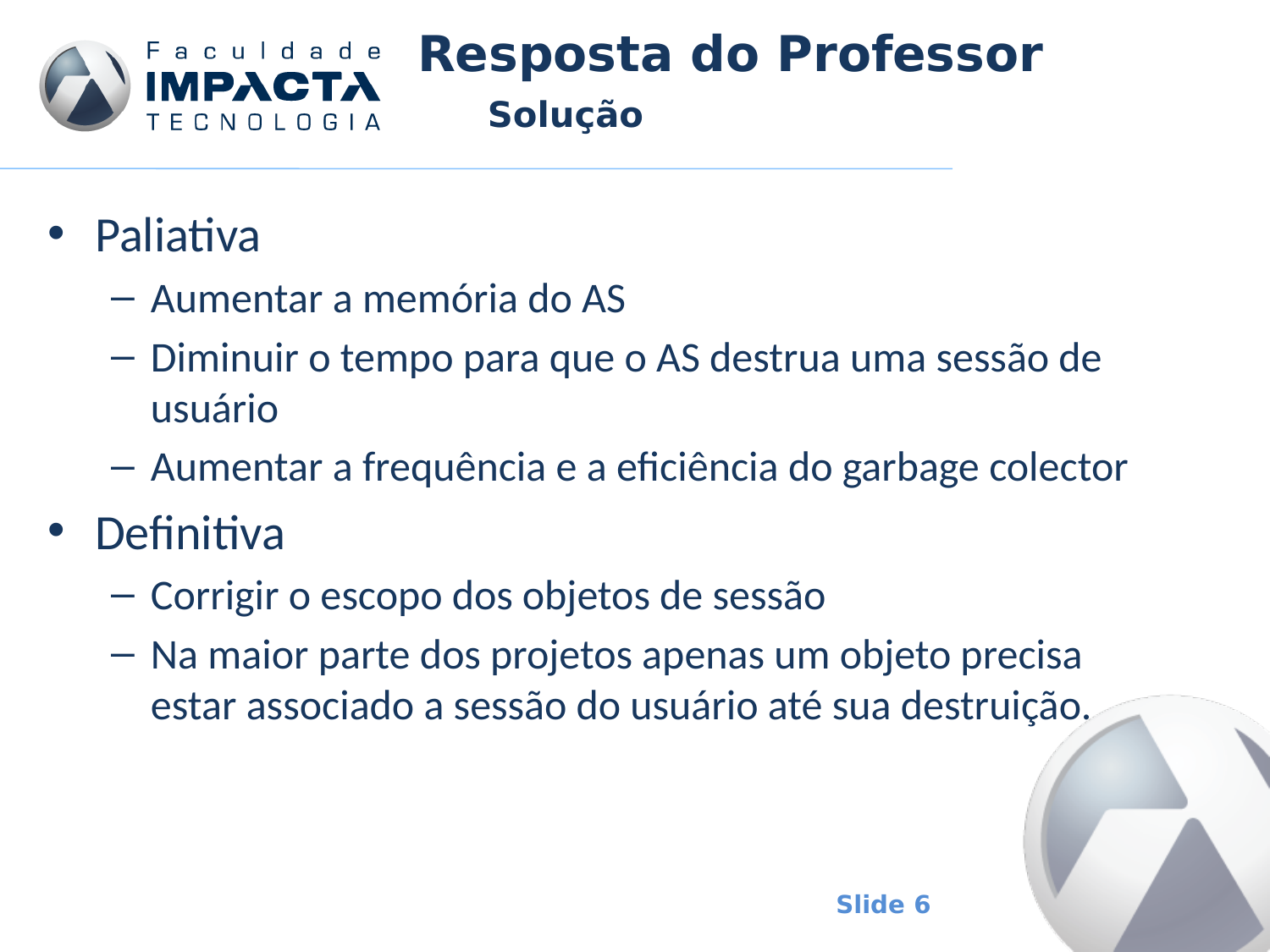

# Resposta do Professor
Solução
Paliativa
Aumentar a memória do AS
Diminuir o tempo para que o AS destrua uma sessão de usuário
Aumentar a frequência e a eficiência do garbage colector
Definitiva
Corrigir o escopo dos objetos de sessão
Na maior parte dos projetos apenas um objeto precisa estar associado a sessão do usuário até sua destruição.